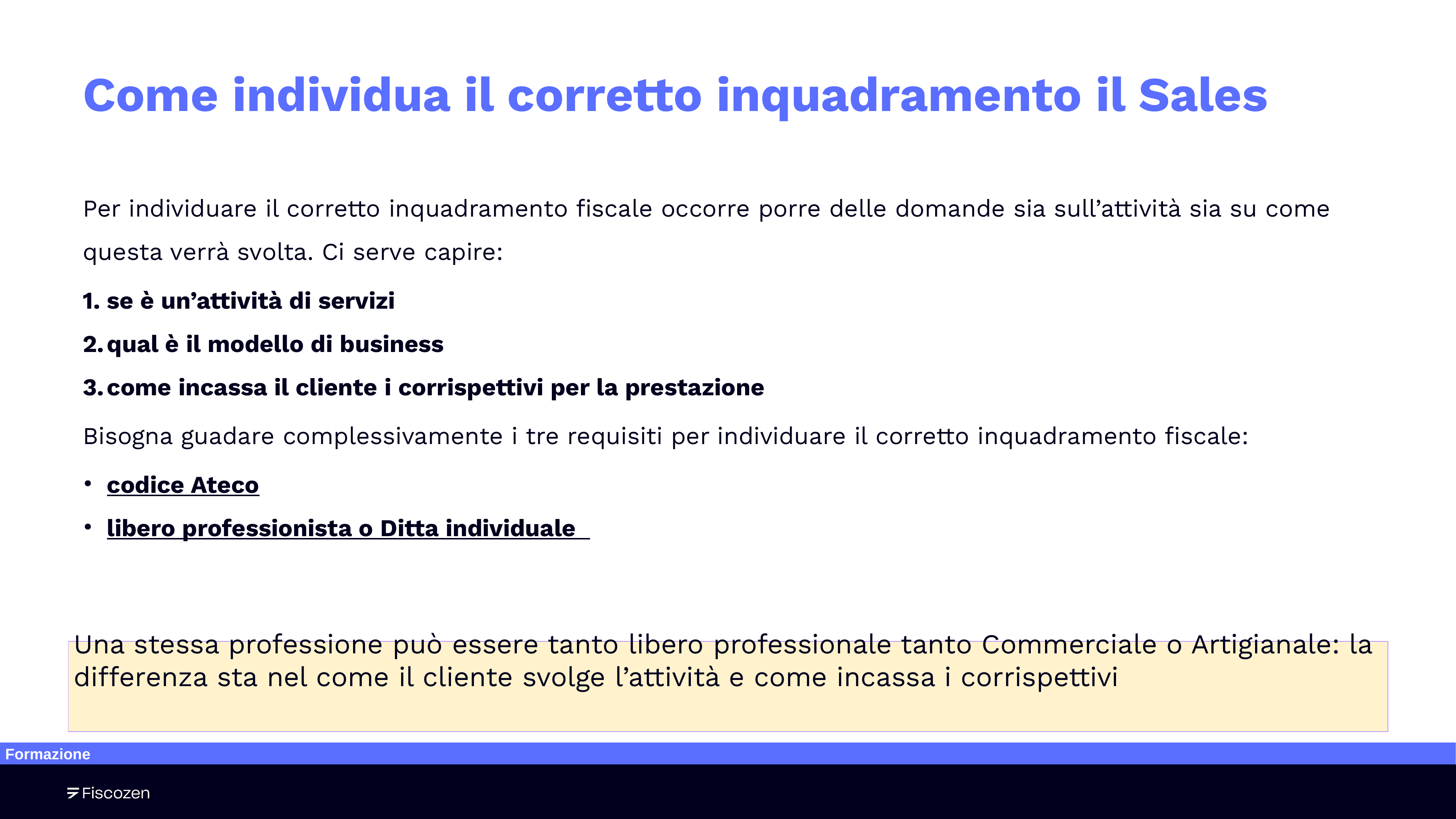

# Come individua il corretto inquadramento il Sales
Per individuare il corretto inquadramento fiscale occorre porre delle domande sia sull’attività sia su come questa verrà svolta. Ci serve capire:
se è un’attività di servizi
qual è il modello di business
come incassa il cliente i corrispettivi per la prestazione
Bisogna guadare complessivamente i tre requisiti per individuare il corretto inquadramento fiscale:
codice Ateco
libero professionista o Ditta individuale

Una stessa professione può essere tanto libero professionale tanto Commerciale o Artigianale: la differenza sta nel come il cliente svolge l’attività e come incassa i corrispettivi

Formazione